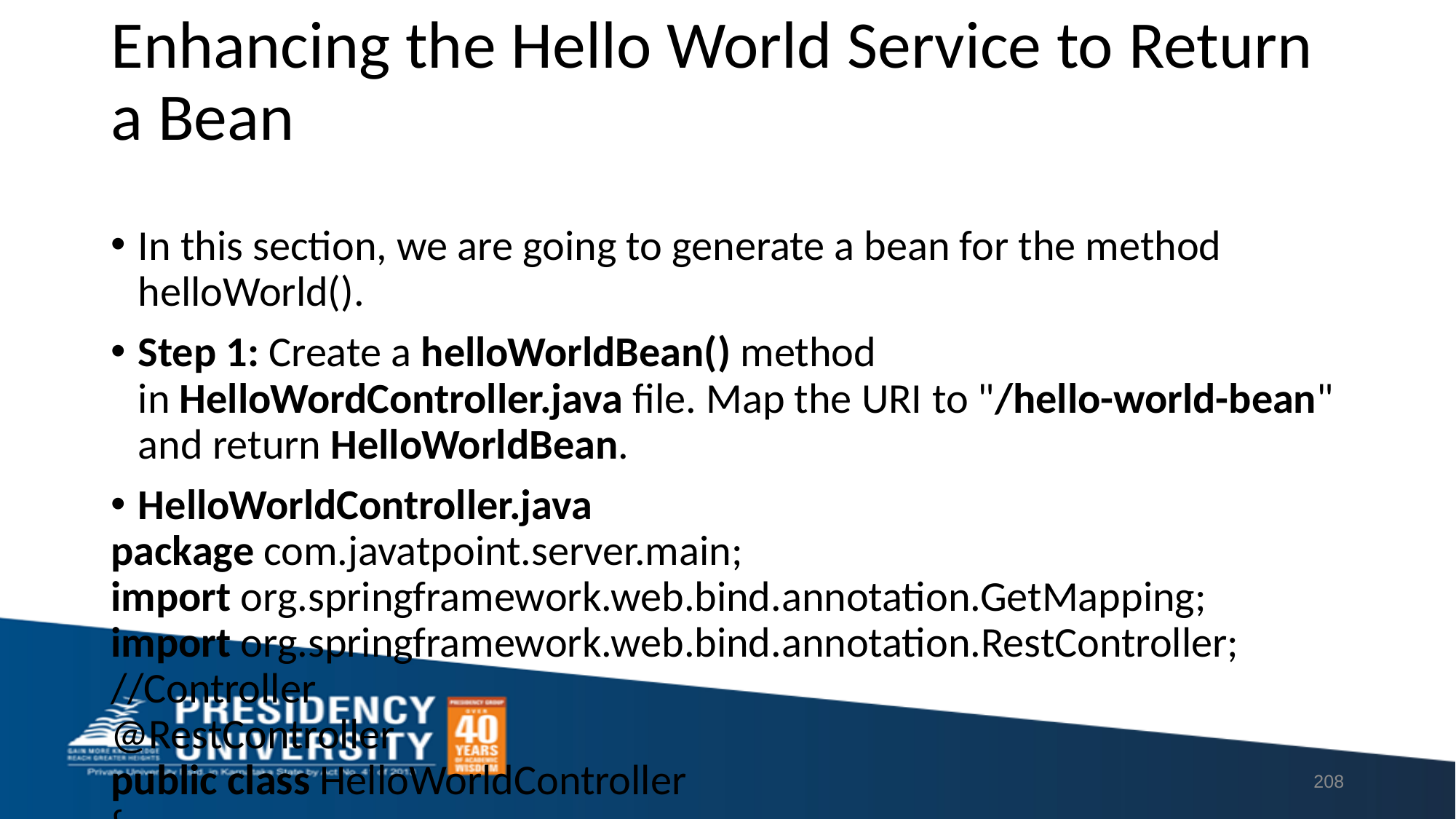

# Enhancing the Hello World Service to Return a Bean
In this section, we are going to generate a bean for the method helloWorld().
Step 1: Create a helloWorldBean() method in HelloWordController.java file. Map the URI to "/hello-world-bean" and return HelloWorldBean.
HelloWorldController.java
package com.javatpoint.server.main;
import org.springframework.web.bind.annotation.GetMapping;
import org.springframework.web.bind.annotation.RestController;
//Controller
@RestController
public class HelloWorldController
{
//using get method and hello-world URI
@GetMapping(path="/hello-world")
public String helloWorld()
{
return "Hello World";
}
@GetMapping(path="/hello-world-bean")
public HelloWorldBean helloWorldBean()
{
return new HelloWorldBean("Hello World"); //constructor of HelloWorldBean
}
}

208